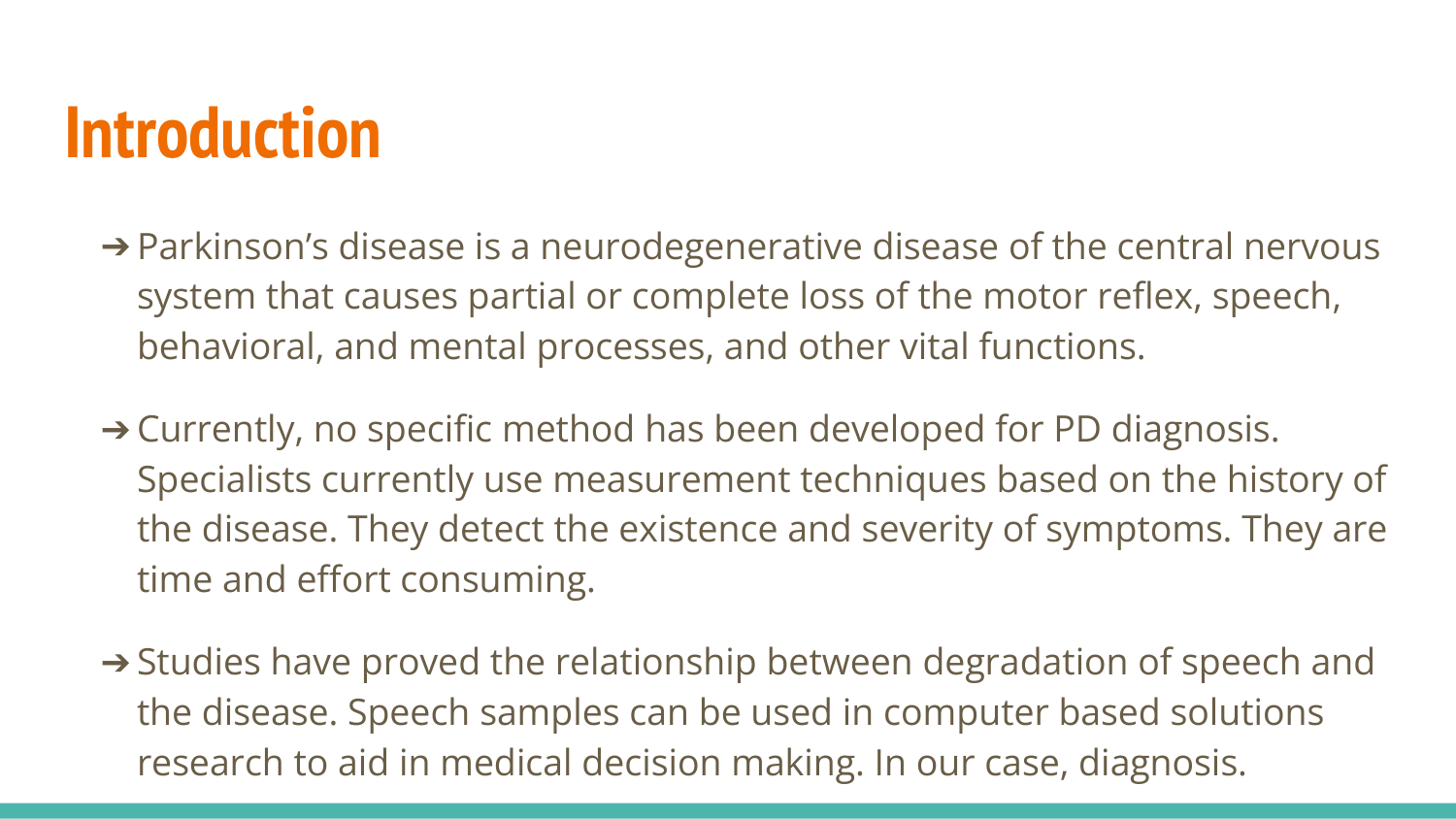

# Introduction
Parkinson’s disease is a neurodegenerative disease of the central nervous system that causes partial or complete loss of the motor reflex, speech, behavioral, and mental processes, and other vital functions.
Currently, no specific method has been developed for PD diagnosis. Specialists currently use measurement techniques based on the history of the disease. They detect the existence and severity of symptoms. They are time and effort consuming.
Studies have proved the relationship between degradation of speech and the disease. Speech samples can be used in computer based solutions research to aid in medical decision making. In our case, diagnosis.